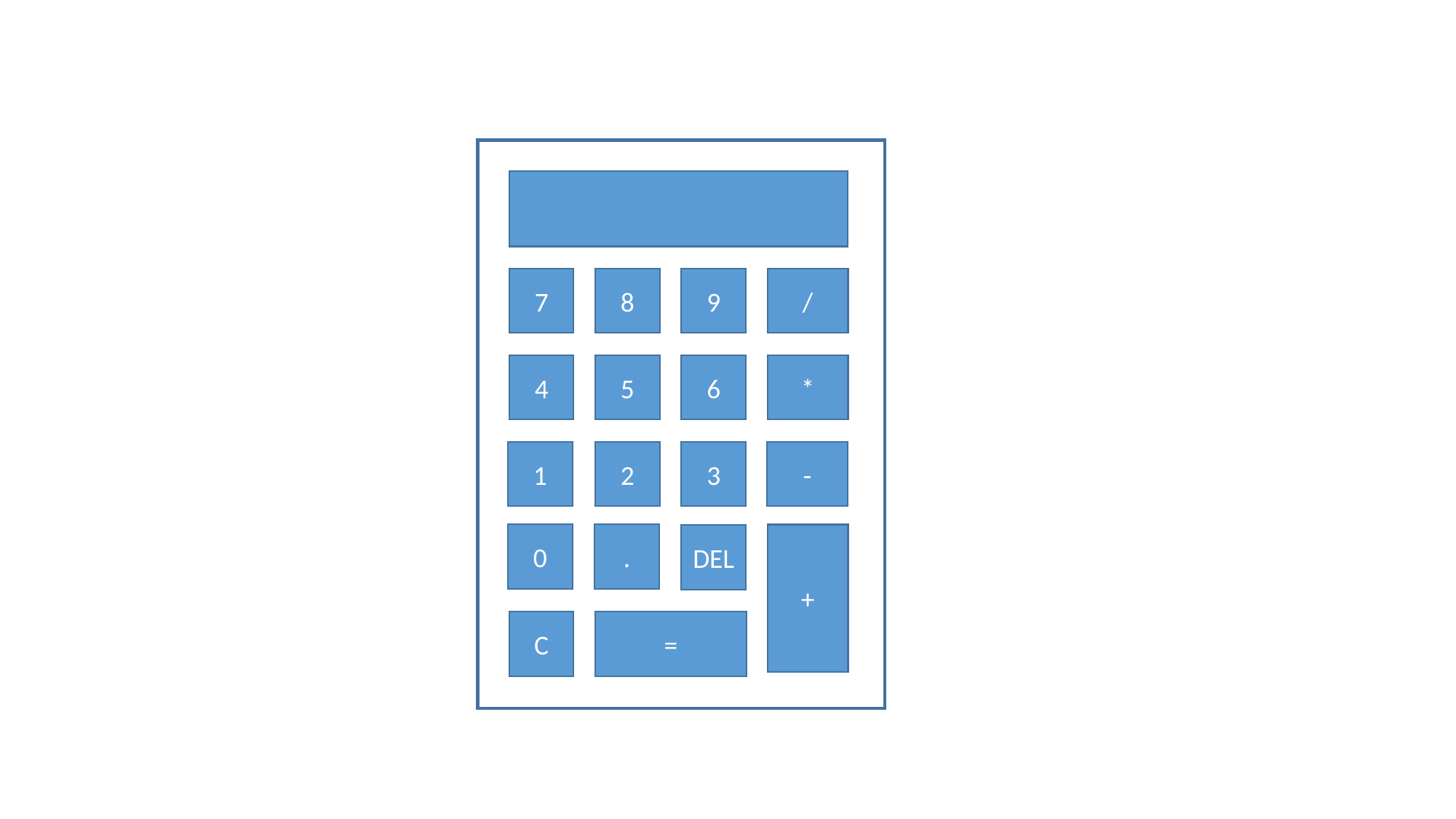

7
8
9
/
4
5
6
*
1
2
3
-
0
.
+
DEL
C
=